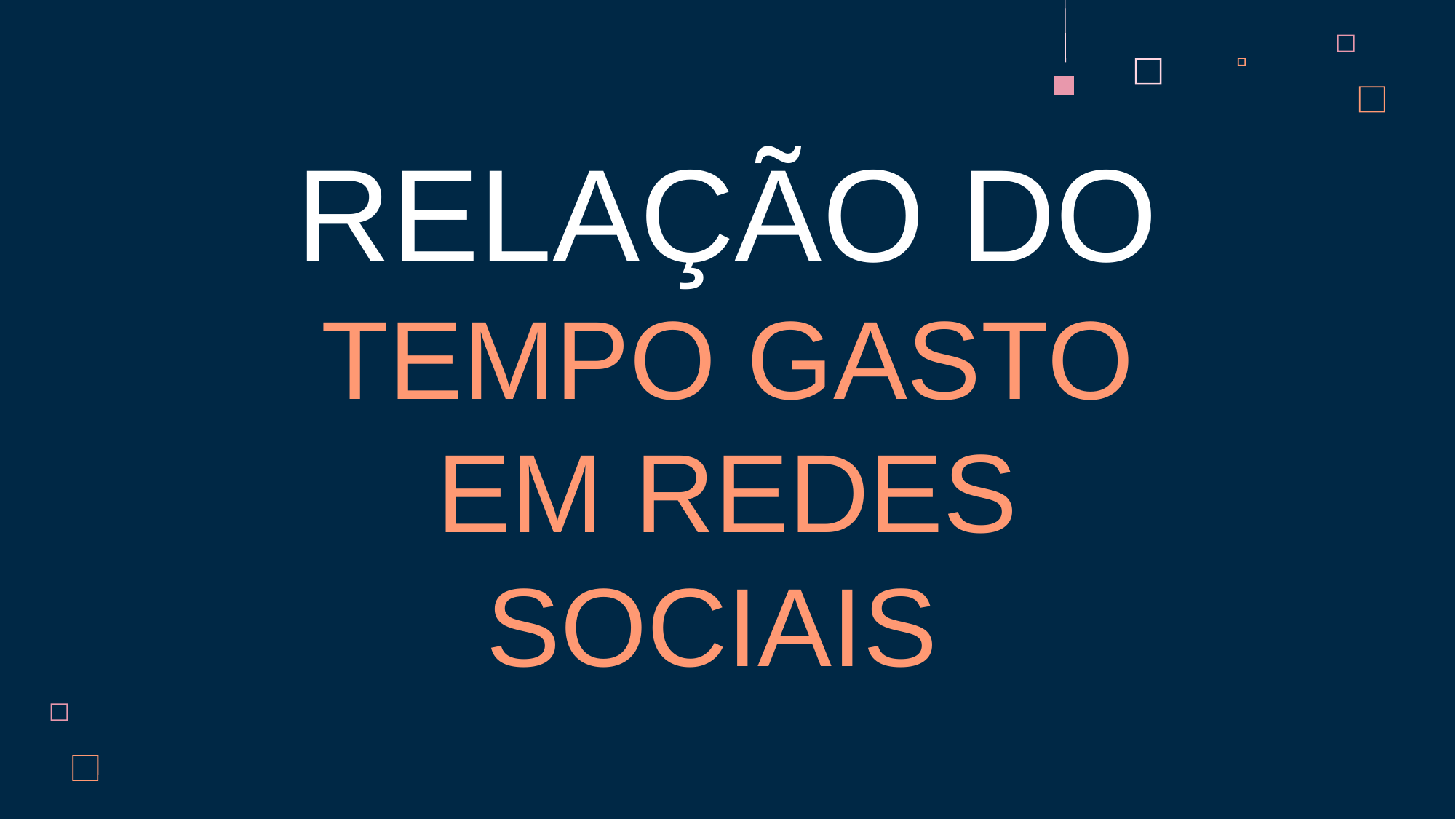

RELAÇÃO DO TEMPO GASTO EM REDES SOCIAIS